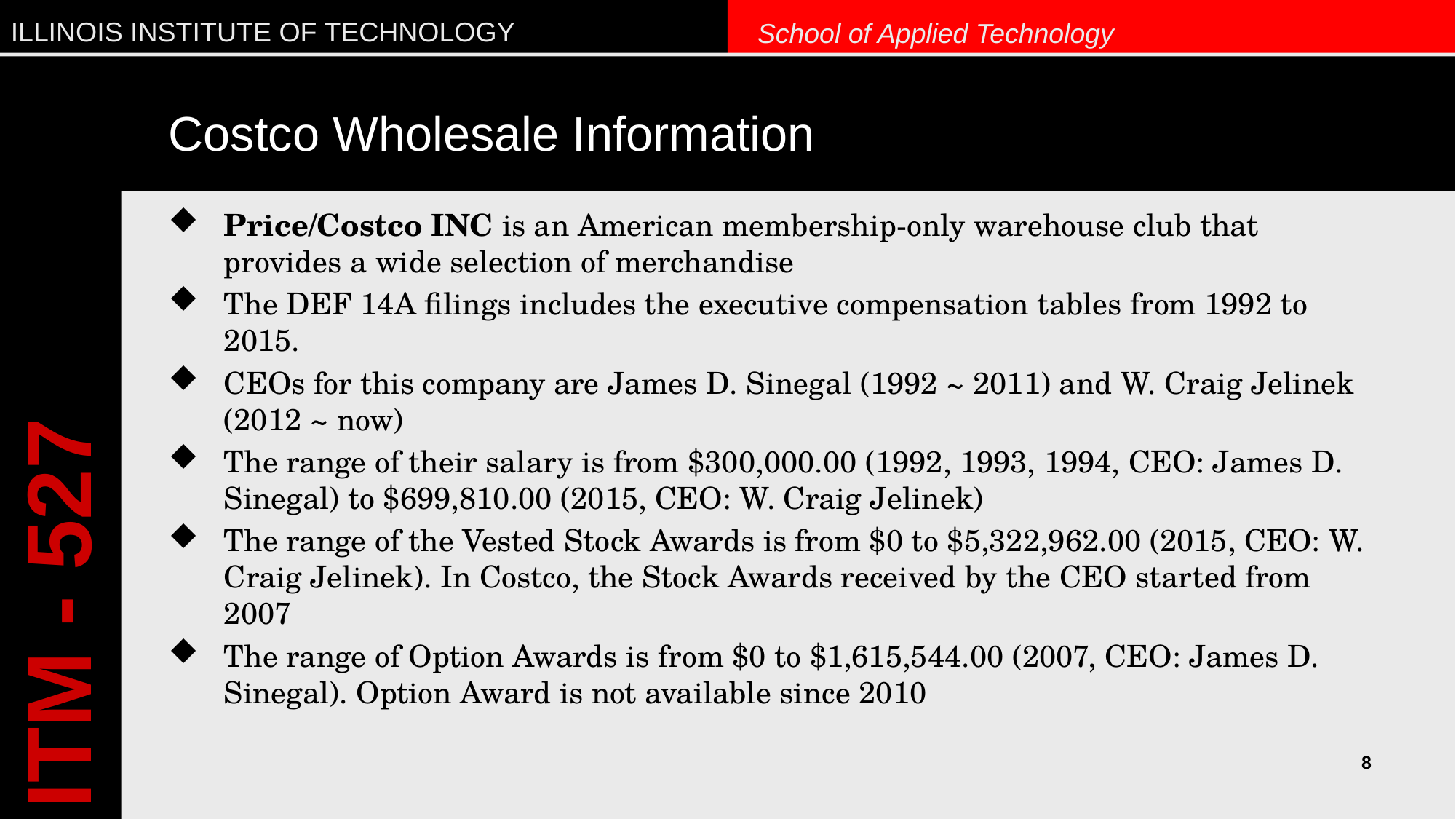

# Costco Wholesale Information
Price/Costco INC is an American membership-only warehouse club that provides a wide selection of merchandise
The DEF 14A filings includes the executive compensation tables from 1992 to 2015.
CEOs for this company are James D. Sinegal (1992 ~ 2011) and W. Craig Jelinek (2012 ~ now)
The range of their salary is from $300,000.00 (1992, 1993, 1994, CEO: James D. Sinegal) to $699,810.00 (2015, CEO: W. Craig Jelinek)
The range of the Vested Stock Awards is from $0 to $5,322,962.00 (2015, CEO: W. Craig Jelinek). In Costco, the Stock Awards received by the CEO started from 2007
The range of Option Awards is from $0 to $1,615,544.00 (2007, CEO: James D. Sinegal). Option Award is not available since 2010
8